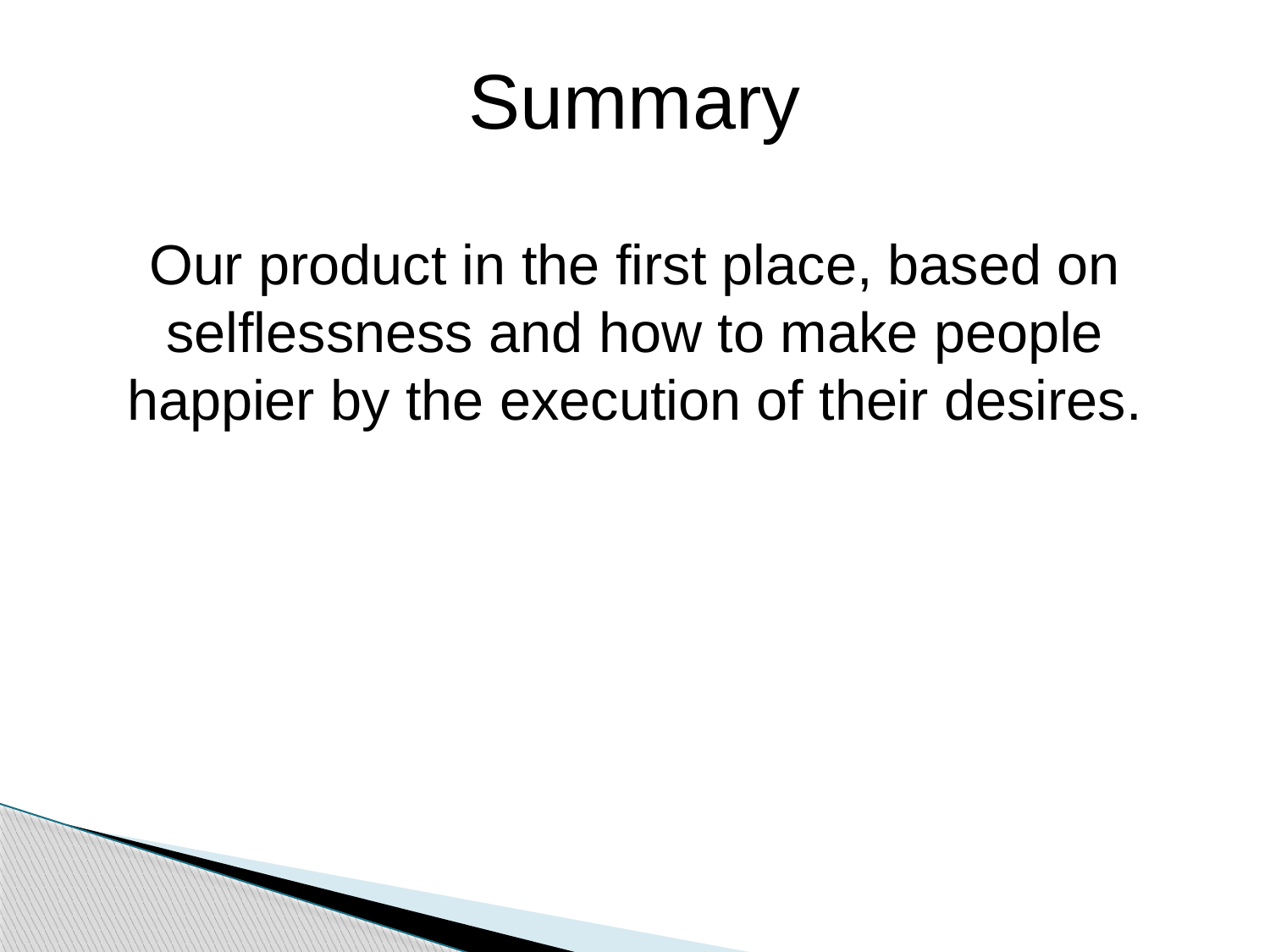

Summary

Our product in the first place, based on selflessness and how to make people happier by the execution of their desires.